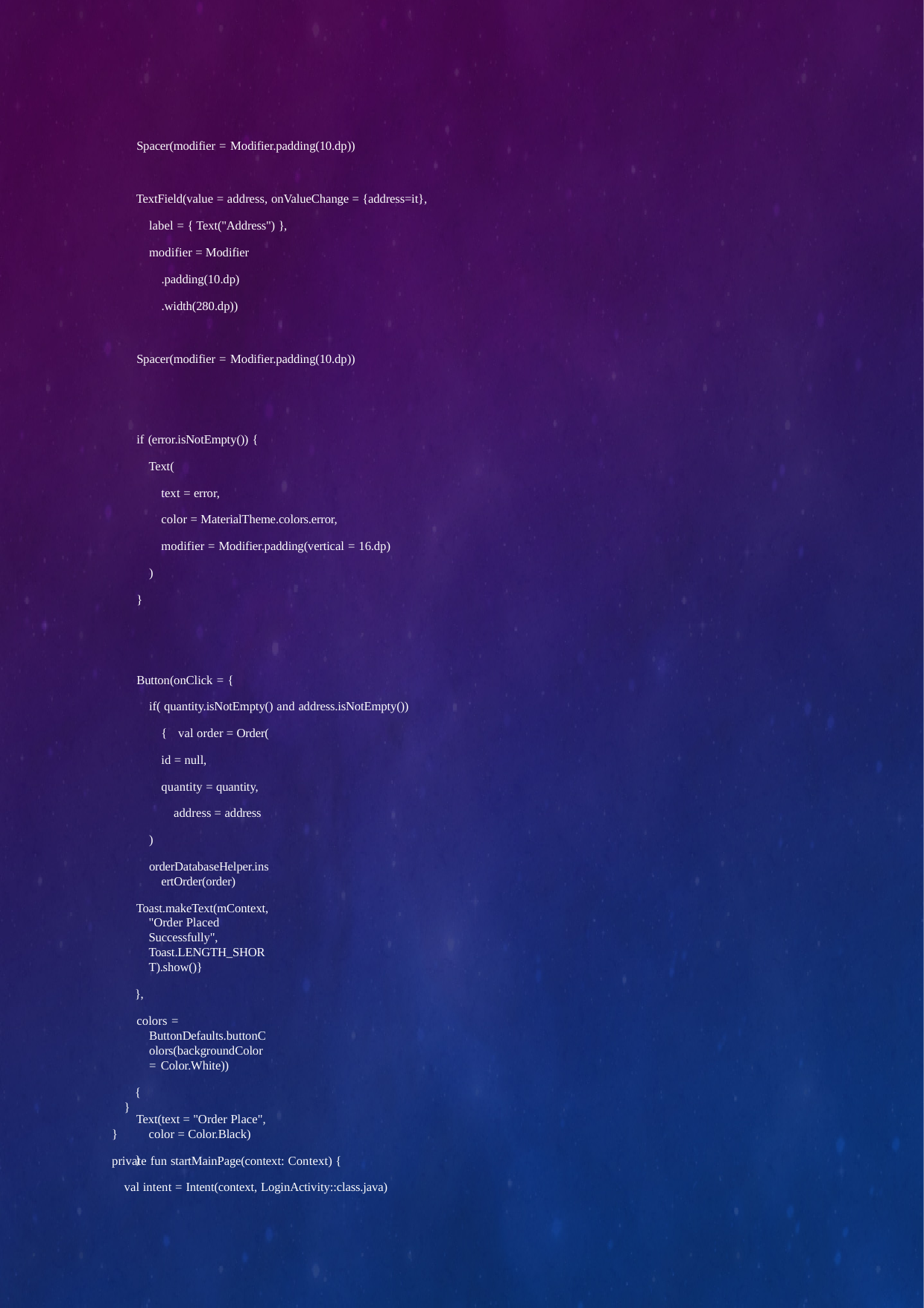

Spacer(modifier = Modifier.padding(10.dp))
TextField(value = address, onValueChange = {address=it},
label = { Text("Address") }, modifier = Modifier
.padding(10.dp)
.width(280.dp))
Spacer(modifier = Modifier.padding(10.dp))
if (error.isNotEmpty()) {
Text(
text = error,
color = MaterialTheme.colors.error,
modifier = Modifier.padding(vertical = 16.dp)
)
}
Button(onClick = {
if( quantity.isNotEmpty() and address.isNotEmpty()){ val order = Order(
id = null,
quantity = quantity, address = address
)
orderDatabaseHelper.insertOrder(order)
Toast.makeText(mContext, "Order Placed Successfully", Toast.LENGTH_SHORT).show()}
},
colors = ButtonDefaults.buttonColors(backgroundColor = Color.White))
{
Text(text = "Order Place", color = Color.Black)
}
}
}
private fun startMainPage(context: Context) {
val intent = Intent(context, LoginActivity::class.java)